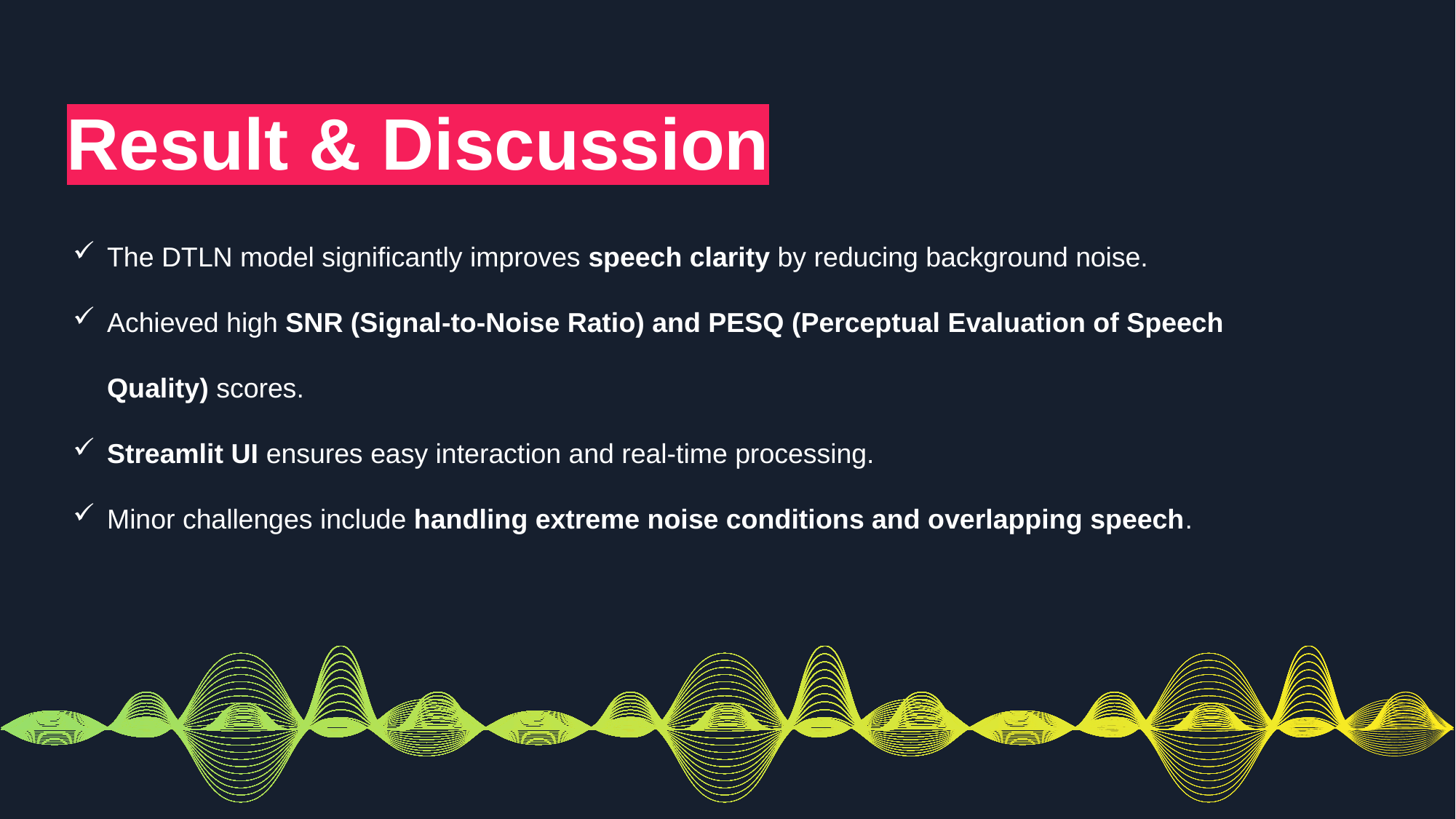

Result & Discussion

The DTLN model significantly improves speech clarity by reducing background noise.
Achieved high SNR (Signal-to-Noise Ratio) and PESQ (Perceptual Evaluation of Speech Quality) scores.
Streamlit UI ensures easy interaction and real-time processing.
Minor challenges include handling extreme noise conditions and overlapping speech.